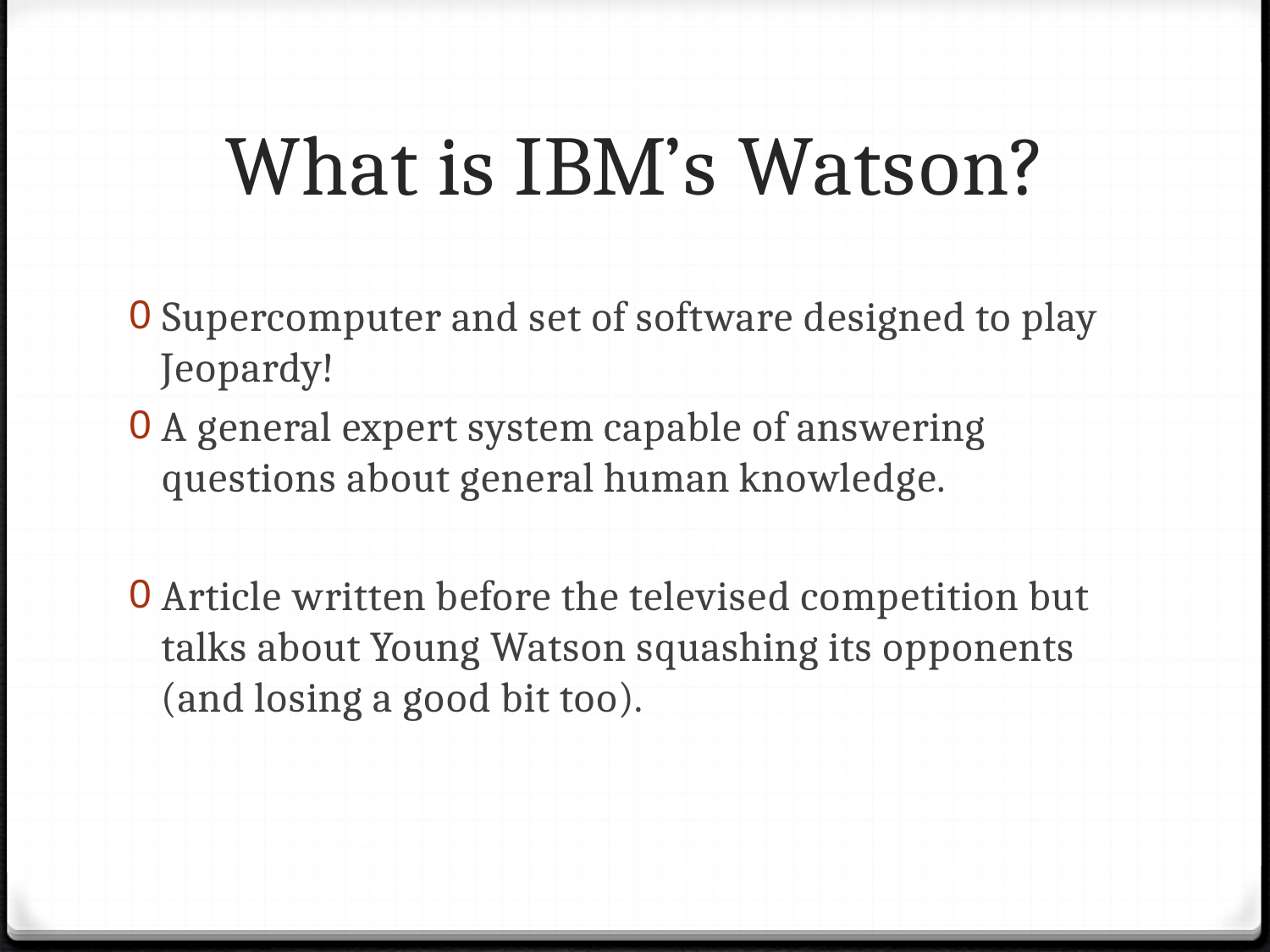

# What is IBM’s Watson?
Supercomputer and set of software designed to play Jeopardy!
A general expert system capable of answering questions about general human knowledge.

Article written before the televised competition but talks about Young Watson squashing its opponents (and losing a good bit too).